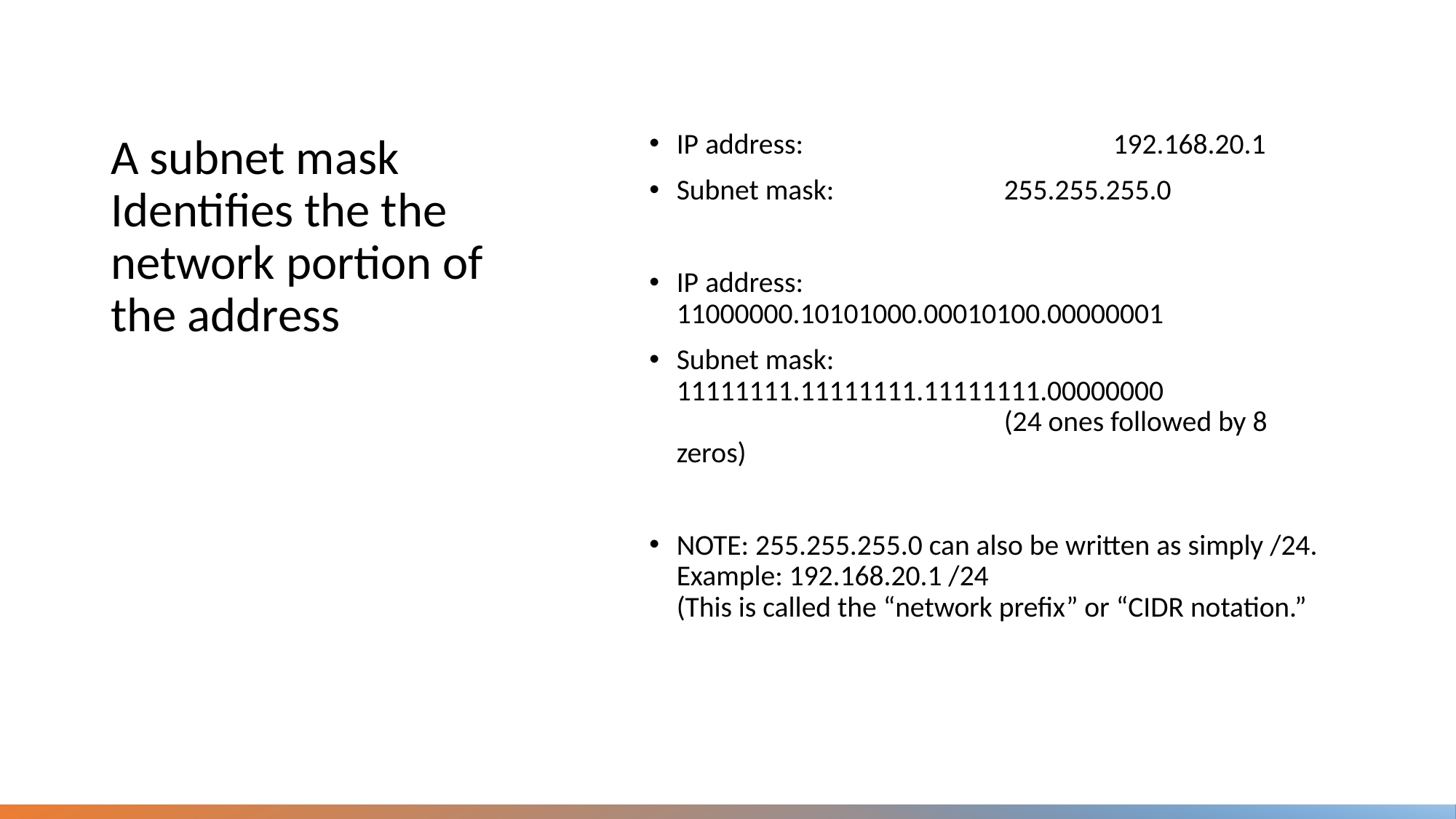

IP address:			192.168.20.1
Subnet mask:		255.255.255.0

IP address:		11000000.10101000.00010100.00000001
Subnet mask:	11111111.11111111.11111111.00000000
			(24 ones followed by 8 zeros)

NOTE: 255.255.255.0 can also be written as simply /24.
Example: 192.168.20.1 /24
(This is called the “network prefix” or “CIDR notation.”
# A subnet mask Identifies the the network portion of the address